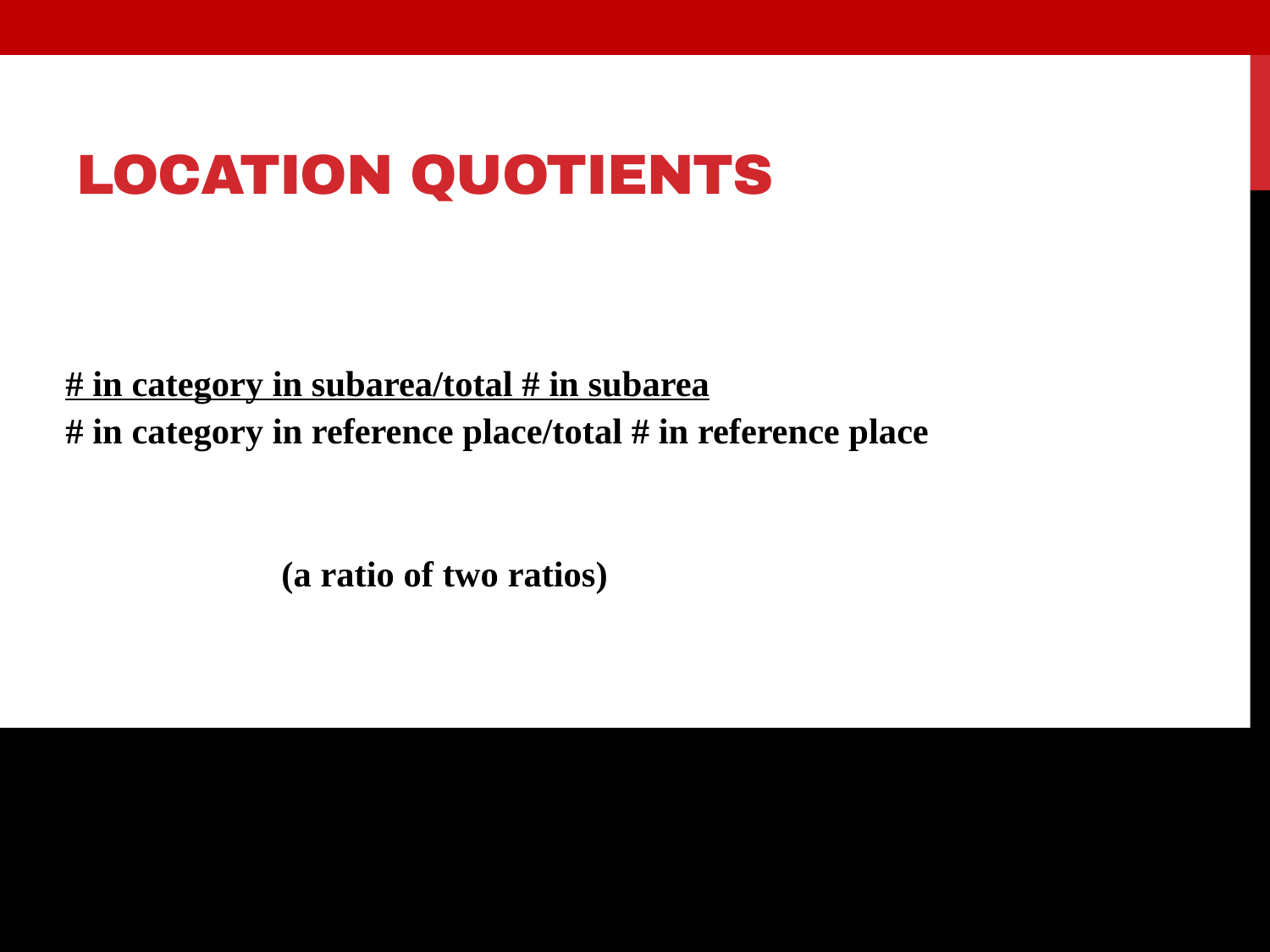

# Location Quotients

# in category in subarea/total # in subarea
# in category in reference place/total # in reference place

		(a ratio of two ratios)